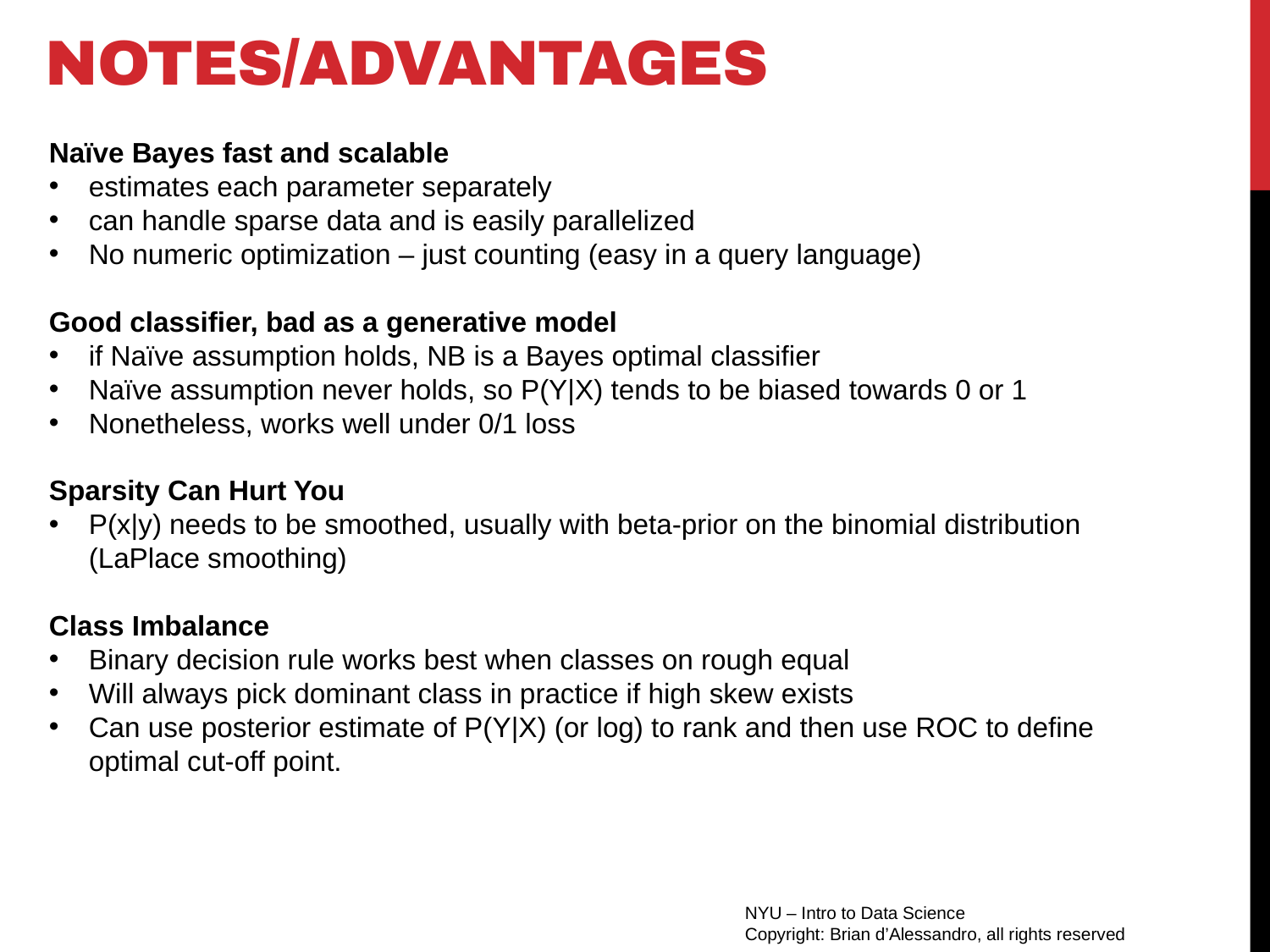

# Notes/advantages
Naïve Bayes fast and scalable
estimates each parameter separately
can handle sparse data and is easily parallelized
No numeric optimization – just counting (easy in a query language)

Good classifier, bad as a generative model
if Naïve assumption holds, NB is a Bayes optimal classifier
Naïve assumption never holds, so P(Y|X) tends to be biased towards 0 or 1
Nonetheless, works well under 0/1 loss

Sparsity Can Hurt You
P(x|y) needs to be smoothed, usually with beta-prior on the binomial distribution (LaPlace smoothing)

Class Imbalance
Binary decision rule works best when classes on rough equal
Will always pick dominant class in practice if high skew exists
Can use posterior estimate of P(Y|X) (or log) to rank and then use ROC to define optimal cut-off point.